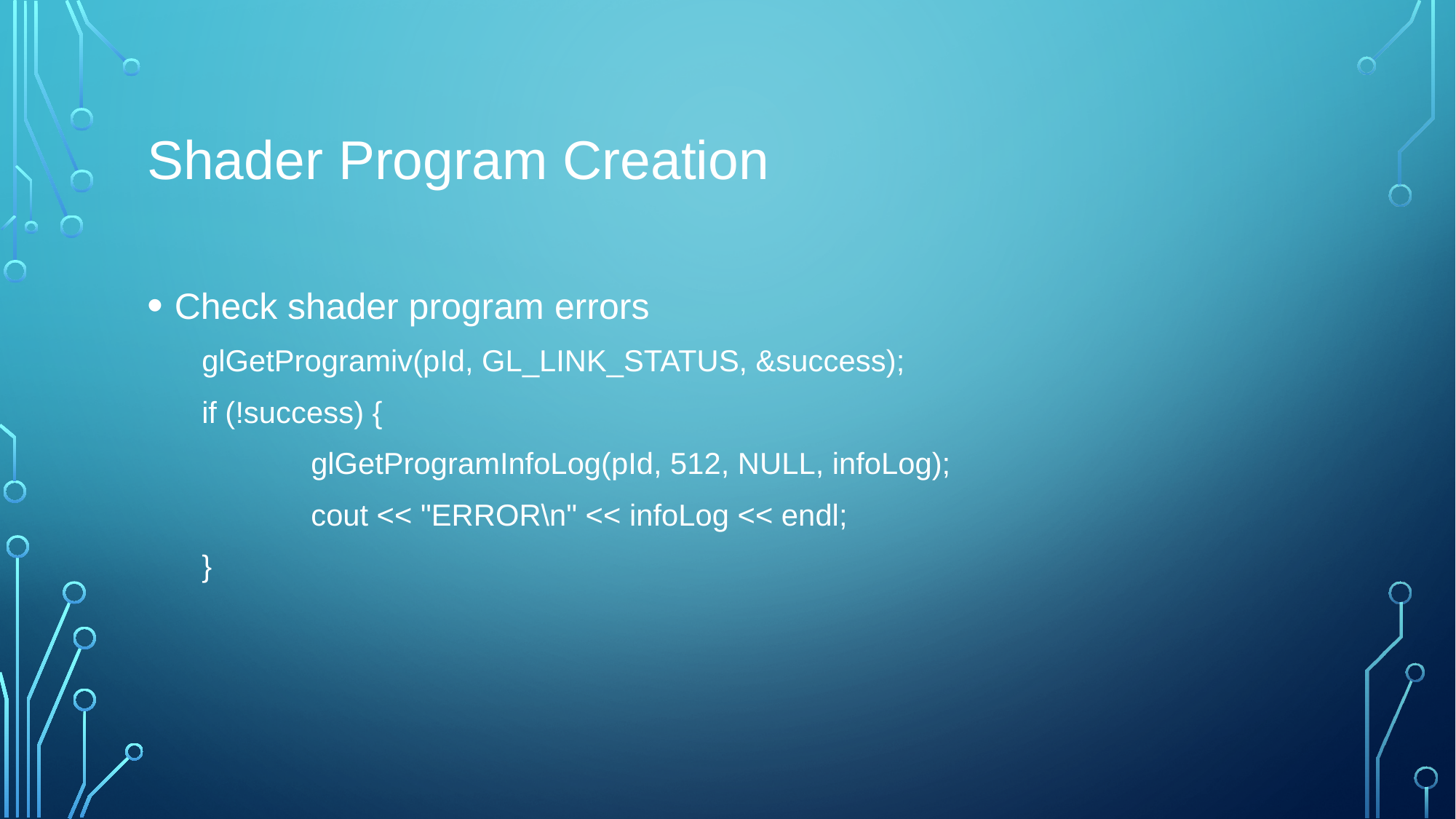

# Shader Program Creation
Check shader program errors
glGetProgramiv(pId, GL_LINK_STATUS, &success);
if (!success) {
	glGetProgramInfoLog(pId, 512, NULL, infoLog);
	cout << "ERROR\n" << infoLog << endl;
}